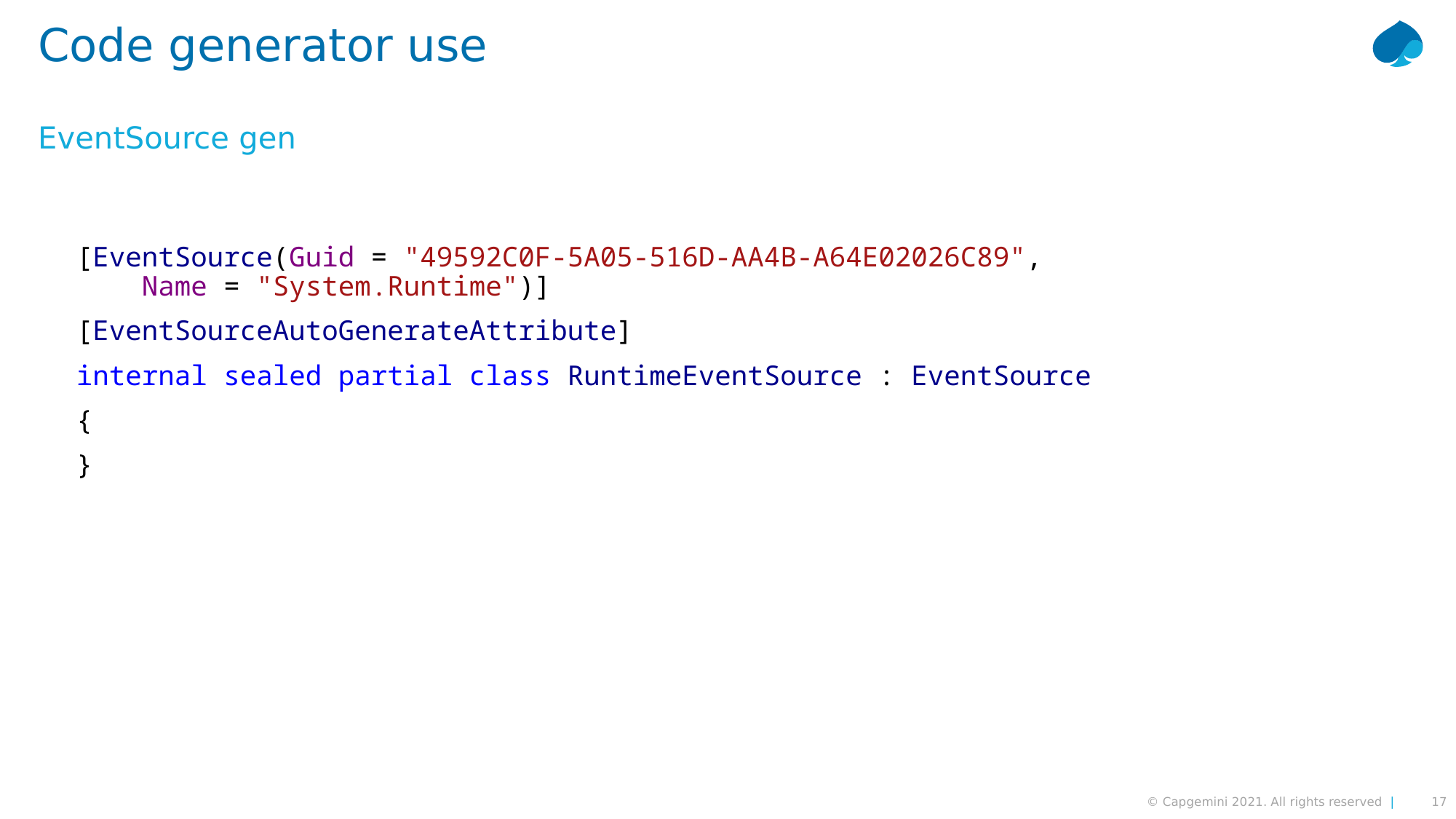

# Code generator use
EventSource gen
    [EventSource(Guid = "49592C0F-5A05-516D-AA4B-A64E02026C89",
        Name = "System.Runtime")]
    [EventSourceAutoGenerateAttribute]
    internal sealed partial class RuntimeEventSource : EventSource
    {
    }